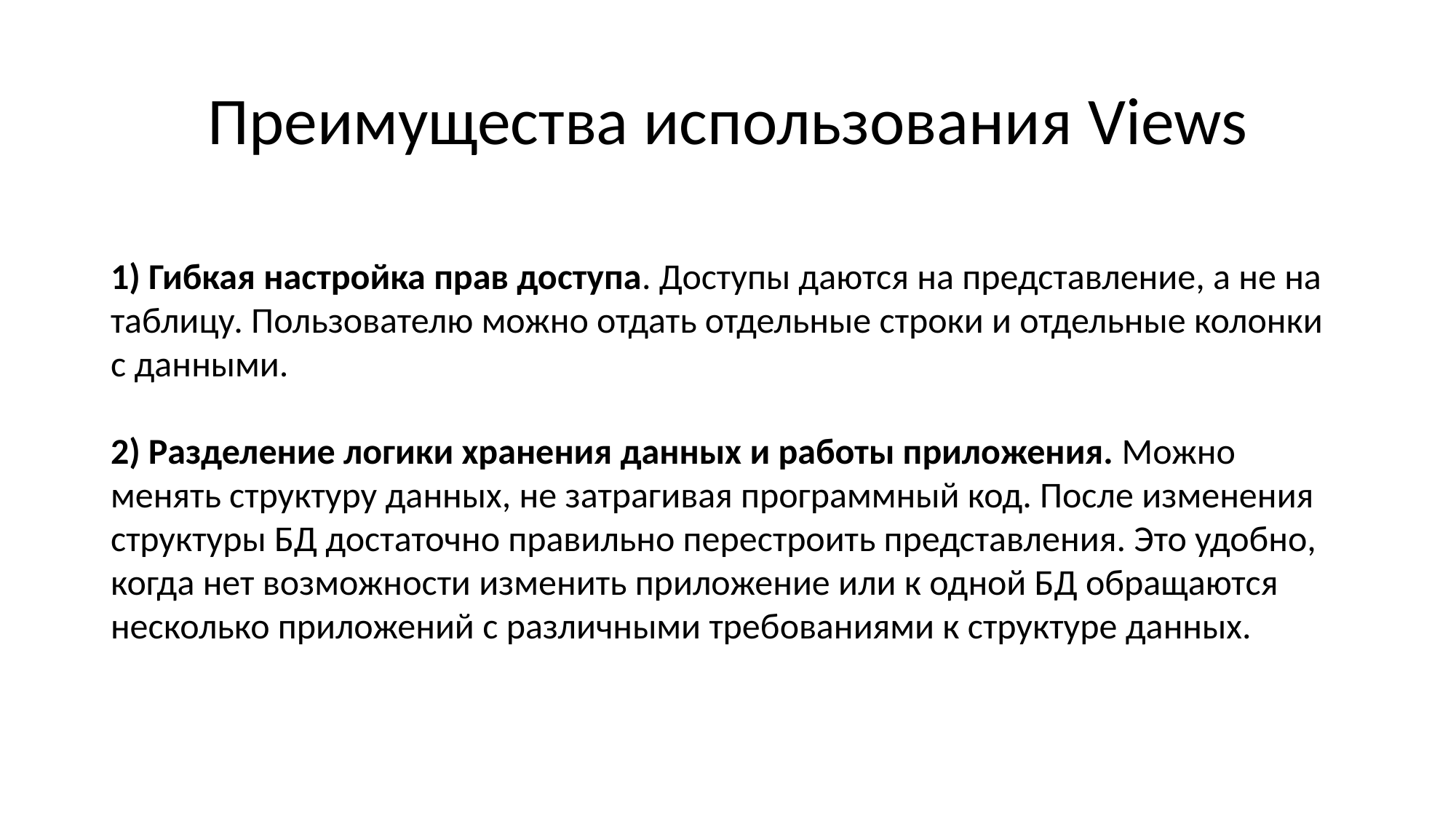

# Преимущества использования Views
1) Гибкая настройка прав доступа. Доступы даются на представление, а не на таблицу. Пользователю можно отдать отдельные строки и отдельные колонки с данными.

2) Разделение логики хранения данных и работы приложения. Можно менять структуру данных, не затрагивая программный код. После изменения структуры БД достаточно правильно перестроить представления. Это удобно, когда нет возможности изменить приложение или к одной БД обращаются несколько приложений с различными требованиями к структуре данных.